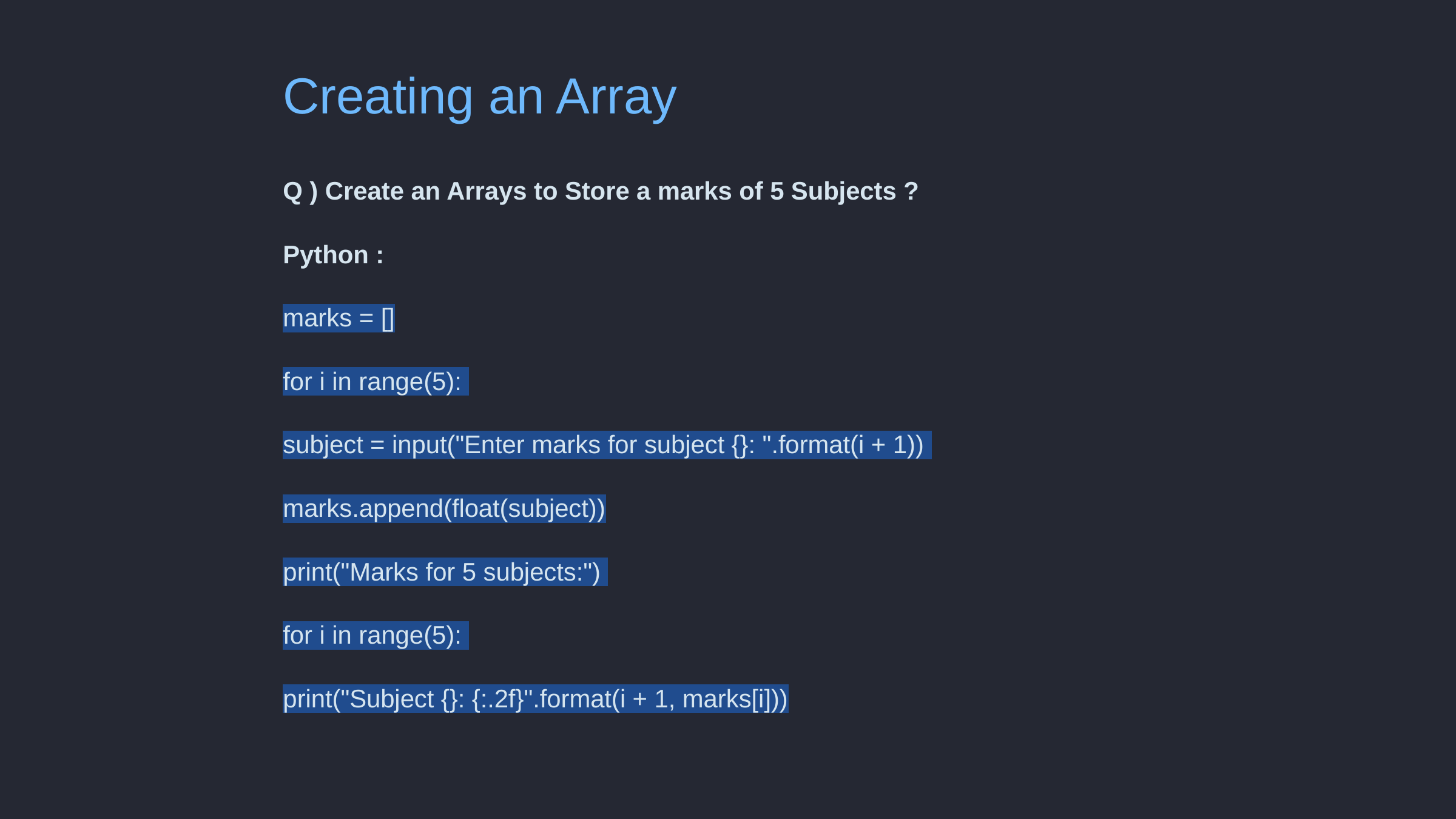

Creating an Array
Q ) Create an Arrays to Store a marks of 5 Subjects ?
Python :
marks = []
for i in range(5):
subject = input("Enter marks for subject {}: ".format(i + 1))
marks.append(float(subject))
print("Marks for 5 subjects:")
for i in range(5):
print("Subject {}: {:.2f}".format(i + 1, marks[i]))